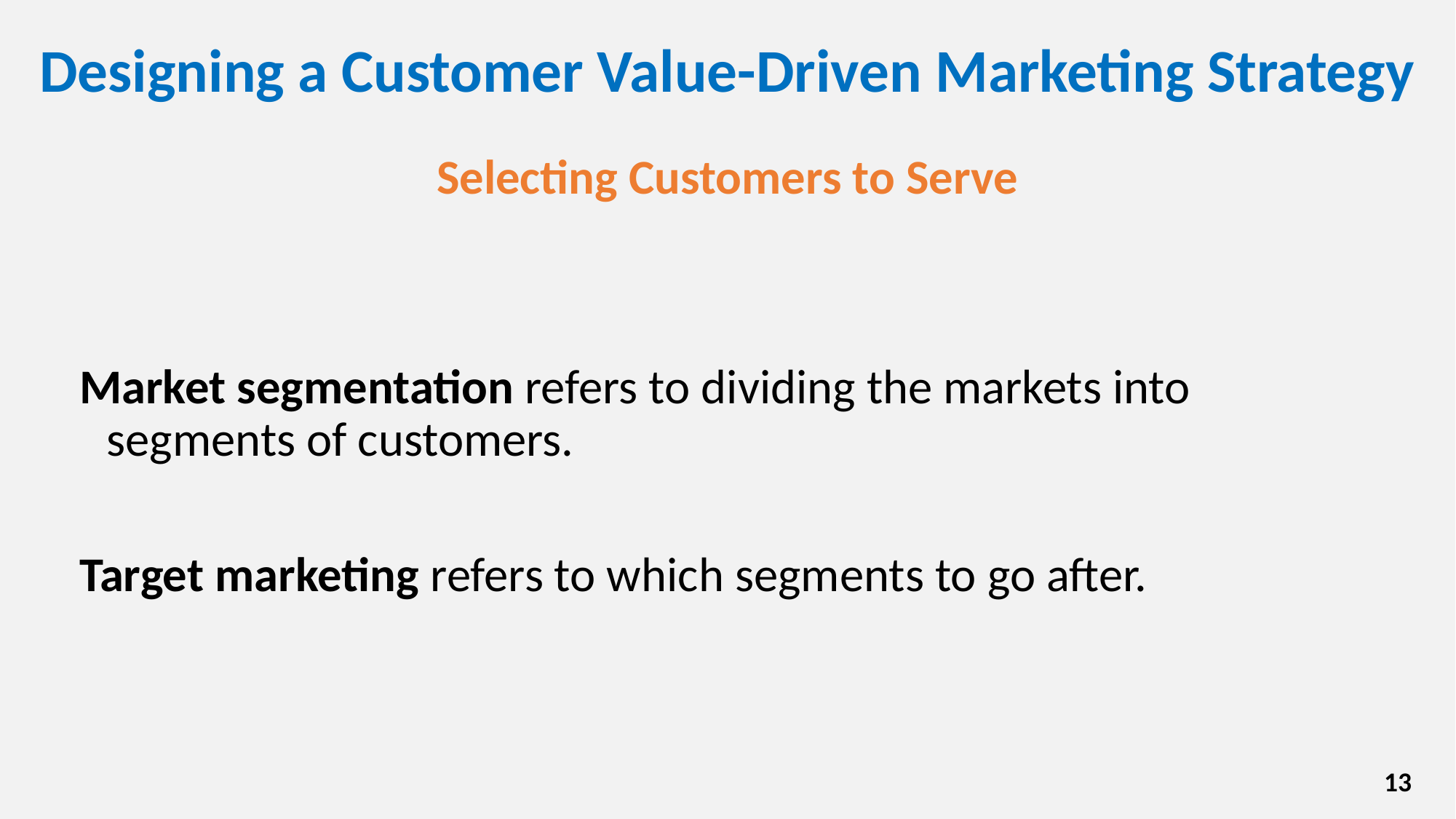

# Designing a Customer Value-Driven Marketing Strategy
Selecting Customers to Serve

Market segmentation refers to dividing the markets into segments of customers.

Target marketing refers to which segments to go after.

13